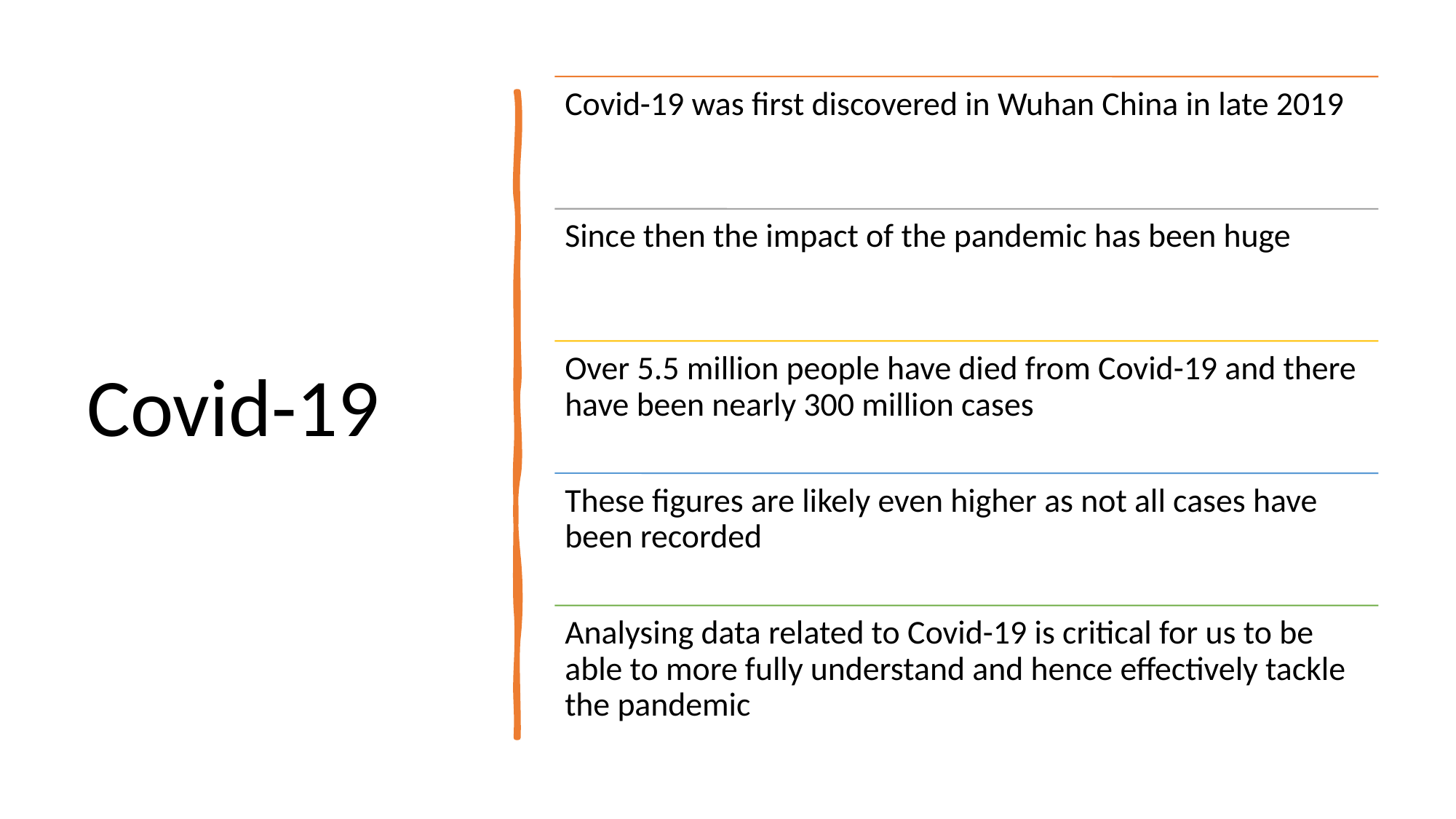

Covid-19 was first discovered in Wuhan China in late 2019
Since then the impact of the pandemic has been huge
Over 5.5 million people have died from Covid-19 and there have been nearly 300 million cases
These figures are likely even higher as not all cases have been recorded
Analysing data related to Covid-19 is critical for us to be able to more fully understand and hence effectively tackle the pandemic
# Covid-19